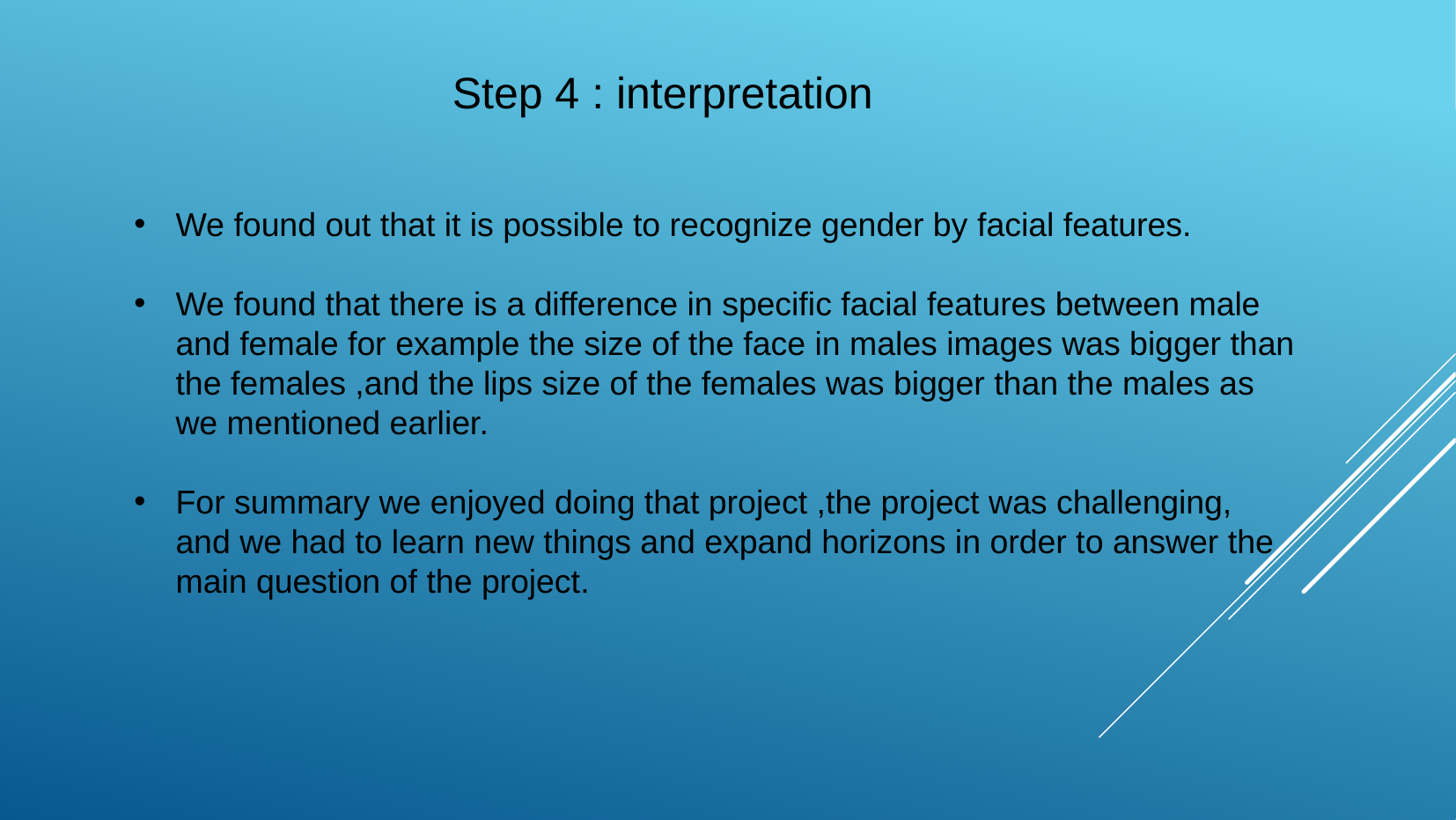

Step 4 : interpretation

We found out that it is possible to recognize gender by facial features.

We found that there is a difference in specific facial features between male and female for example the size of the face in males images was bigger than the females ,and the lips size of the females was bigger than the males as we mentioned earlier.

For summary we enjoyed doing that project ,the project was challenging, and we had to learn new things and expand horizons in order to answer the main question of the project.